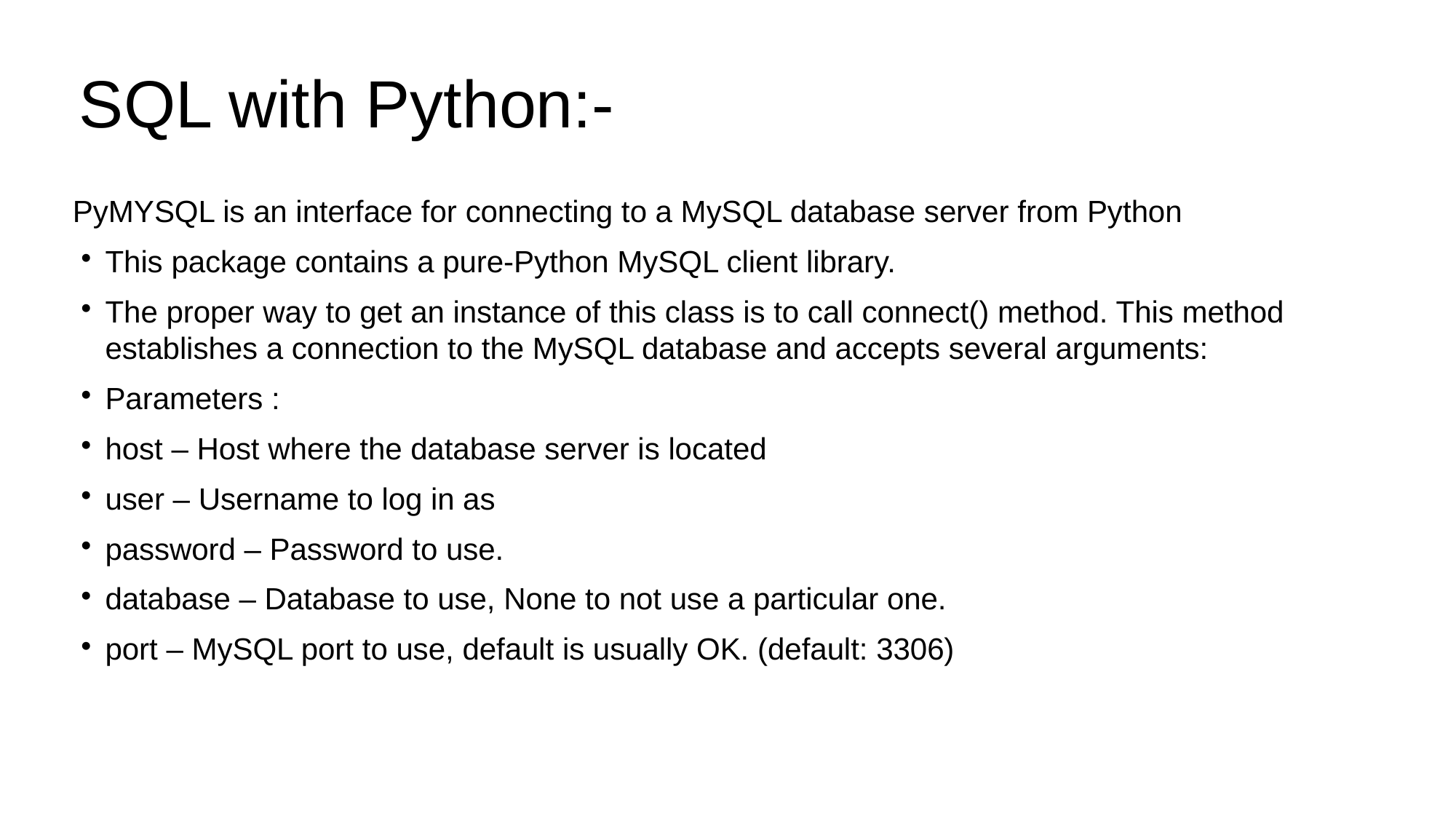

SQL with Python:-
PyMYSQL is an interface for connecting to a MySQL database server from Python
This package contains a pure-Python MySQL client library.
The proper way to get an instance of this class is to call connect() method. This method establishes a connection to the MySQL database and accepts several arguments:
Parameters :
host – Host where the database server is located
user – Username to log in as
password – Password to use.
database – Database to use, None to not use a particular one.
port – MySQL port to use, default is usually OK. (default: 3306)